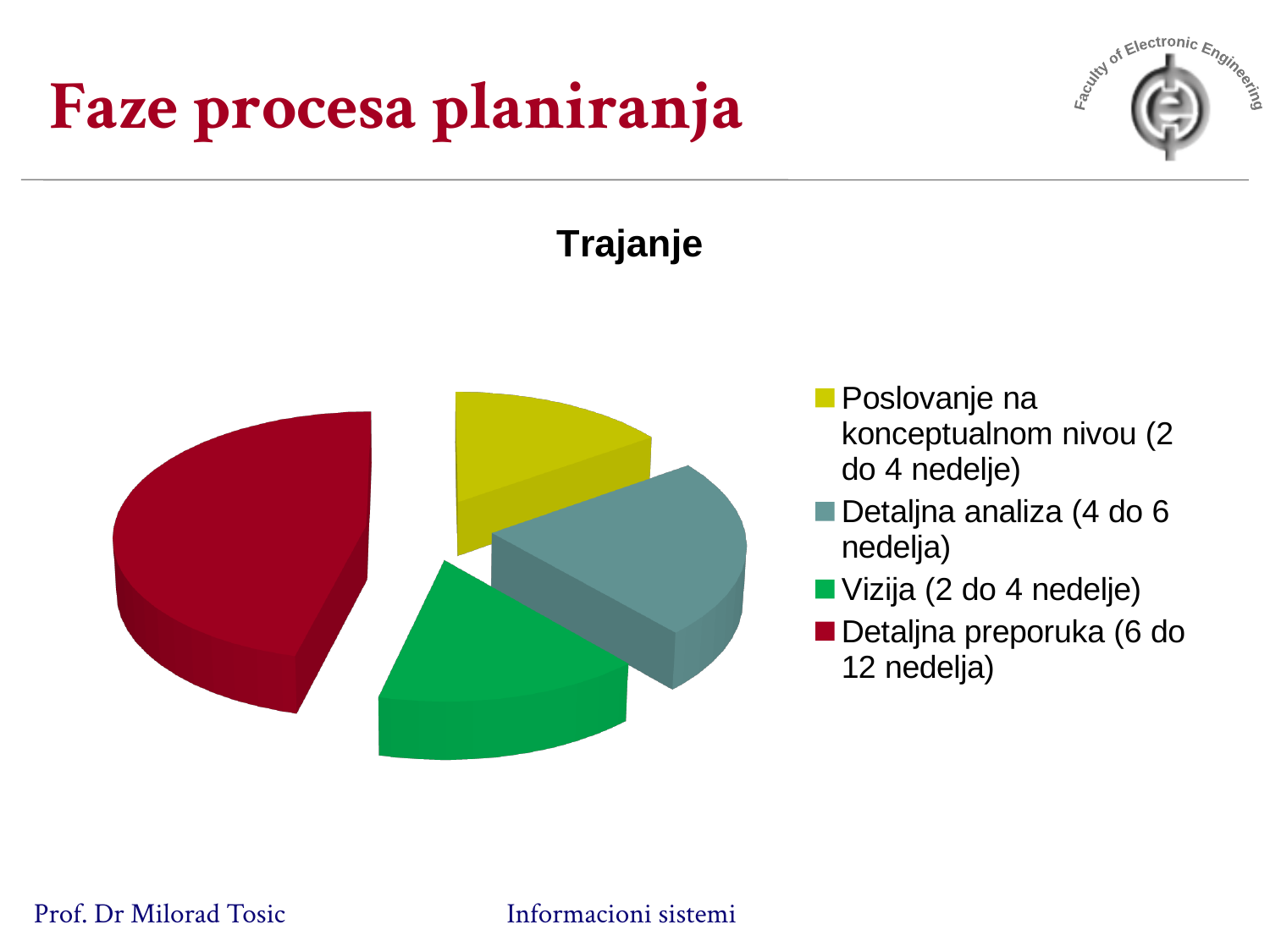

# Faze procesa planiranja

[unsupported chart]

Prof. Dr Milorad Tosic                                   Informacioni sistemi